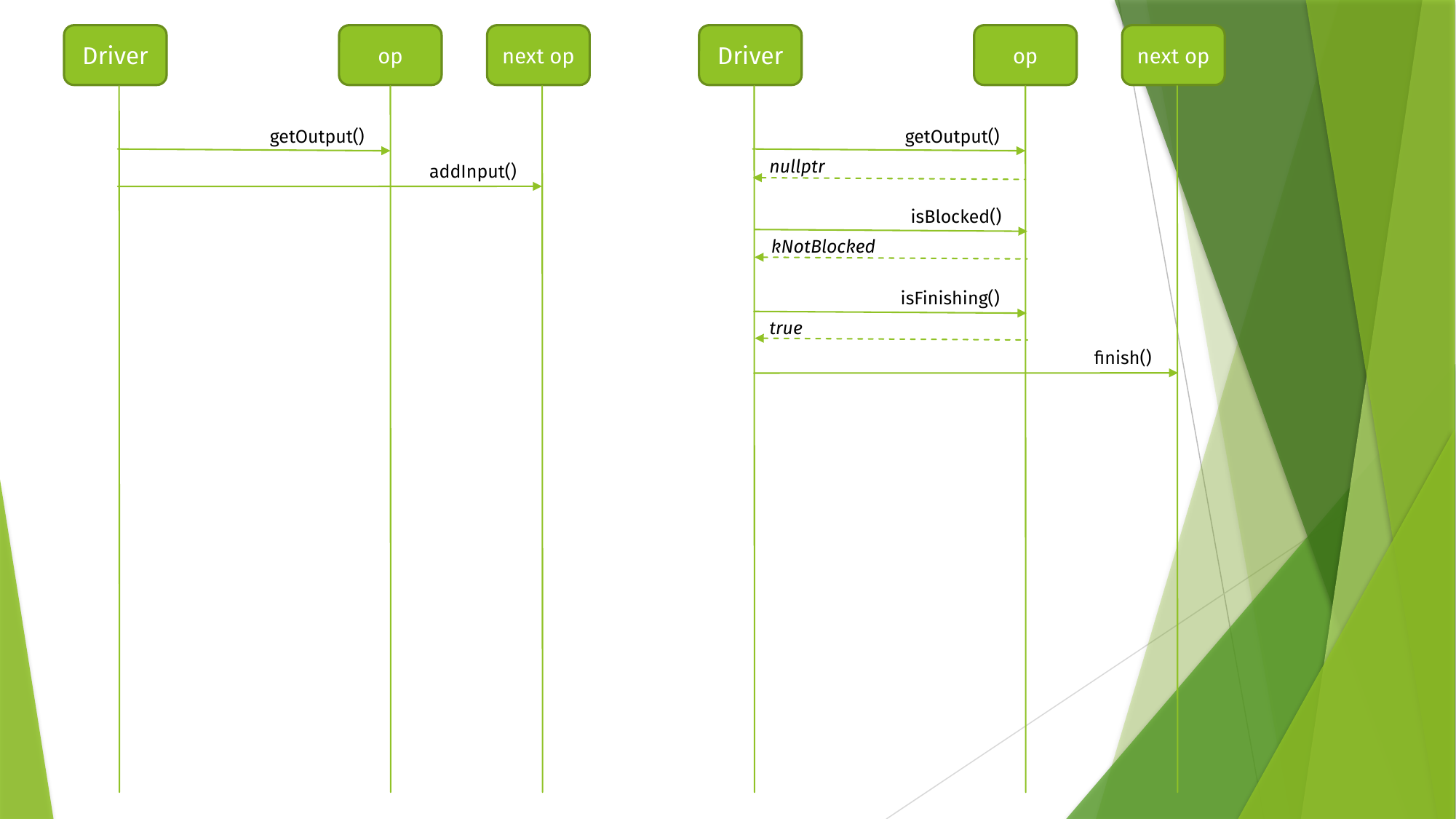

Driver
op
Driver
op
next op
next op
getOutput()
getOutput()
nullptr
addInput()
isBlocked()
kNotBlocked
isFinishing()
true
finish()